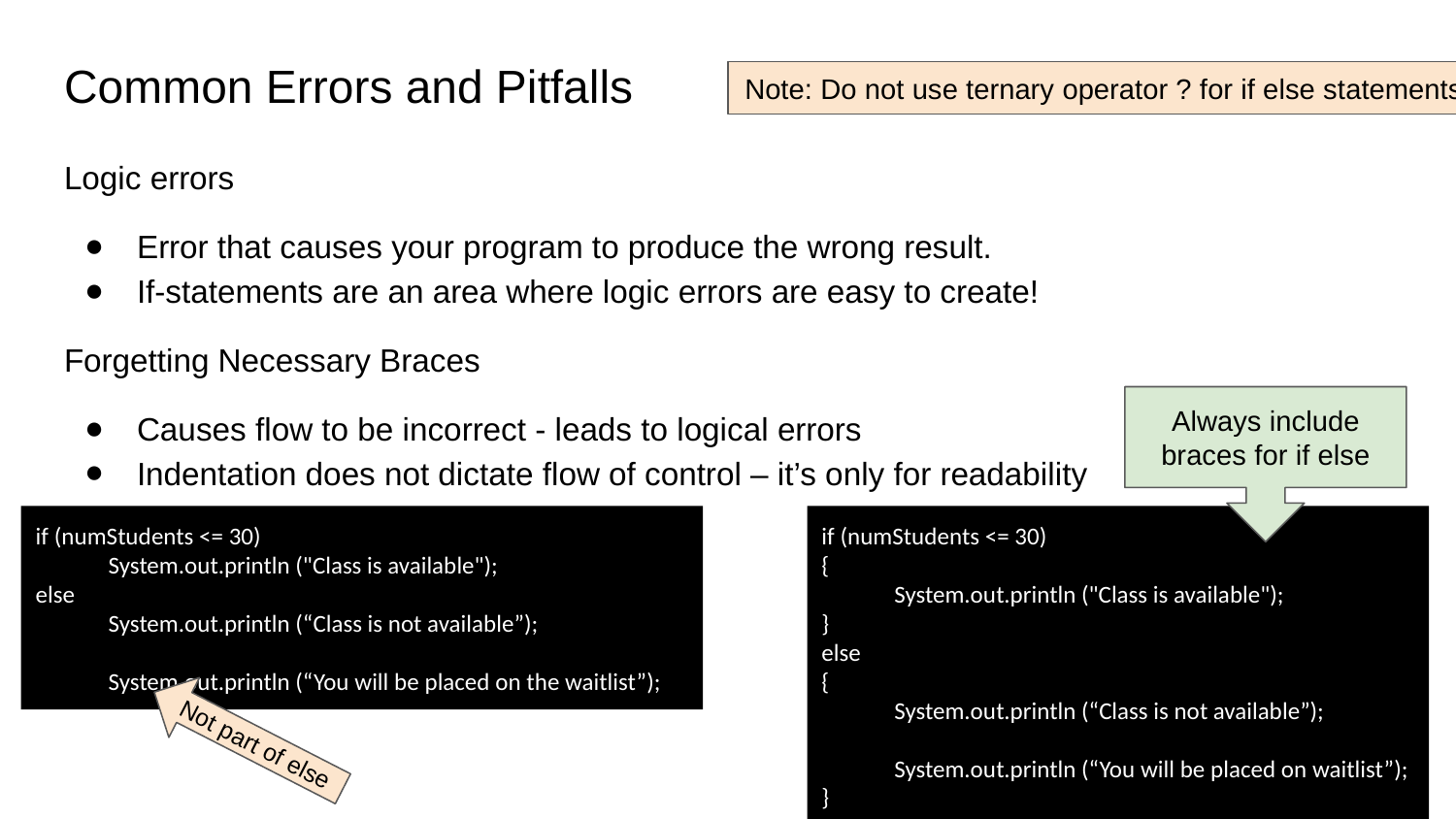

# Common Errors and Pitfalls
Note: Do not use ternary operator ? for if else statements
Logic errors
Error that causes your program to produce the wrong result.
If-statements are an area where logic errors are easy to create!
Forgetting Necessary Braces
Causes flow to be incorrect - leads to logical errors
Indentation does not dictate flow of control – it’s only for readability
Always include braces for if else
if (numStudents <= 30)
System.out.println ("Class is available");
else
System.out.println (“Class is not available”);
System.out.println (“You will be placed on the waitlist”);
if (numStudents <= 30)
{
System.out.println ("Class is available");
}
else
{
System.out.println (“Class is not available”);
System.out.println (“You will be placed on waitlist”);
}
Not part of else